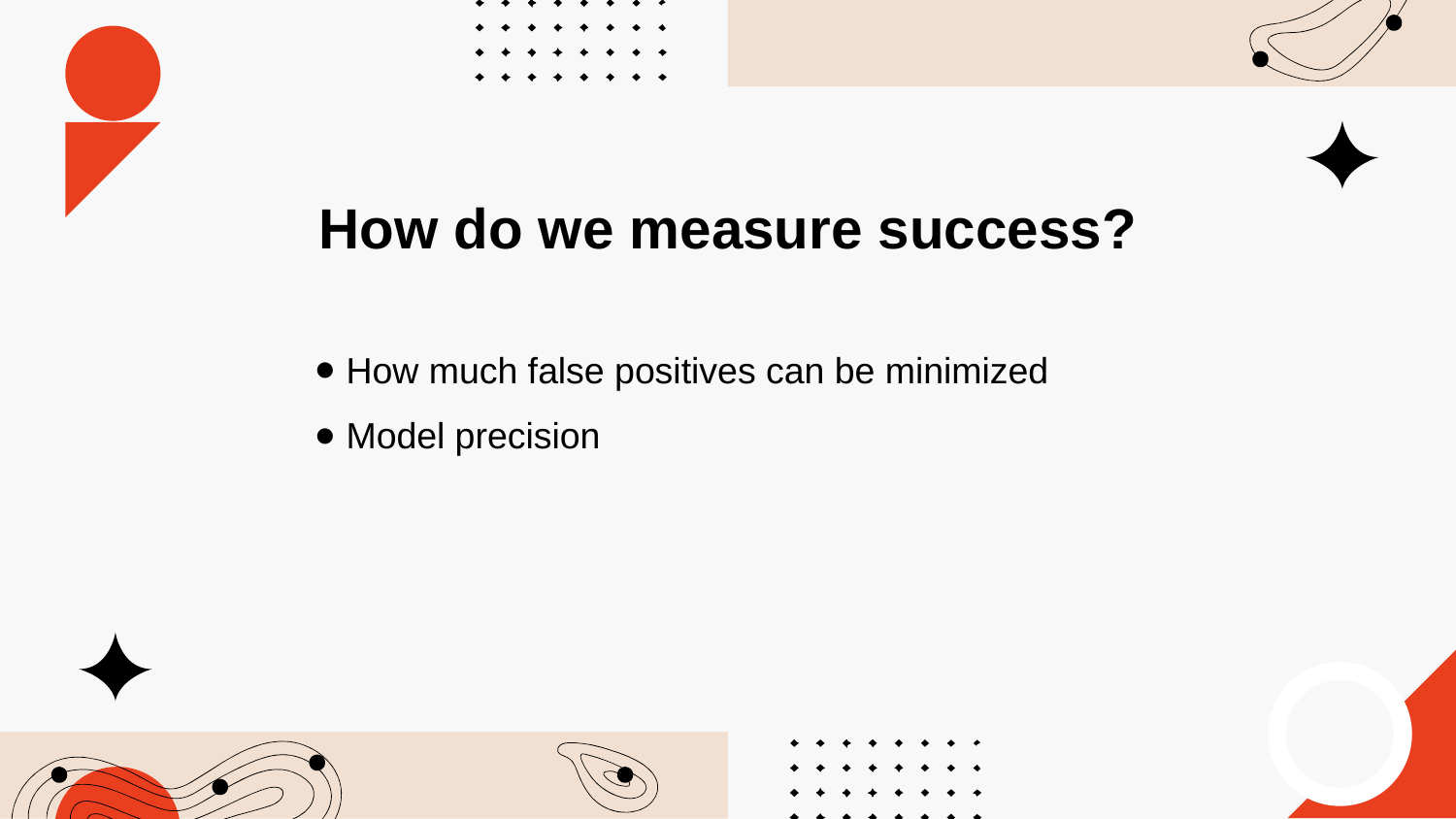

# How do we measure success?
 How much false positives can be minimized
 Model precision